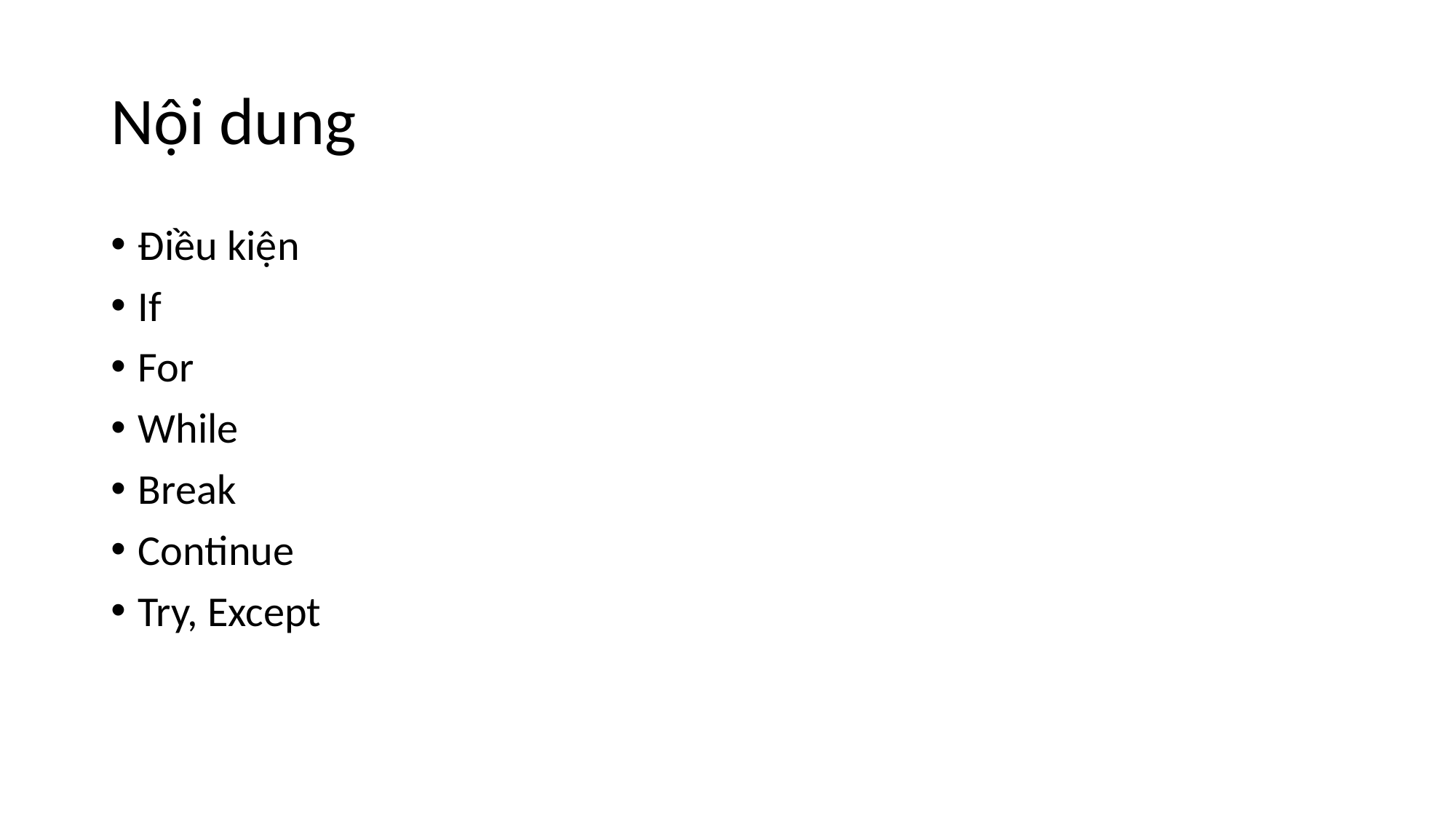

# Nội dung
Điều kiện
If
For
While
Break
Continue
Try, Except